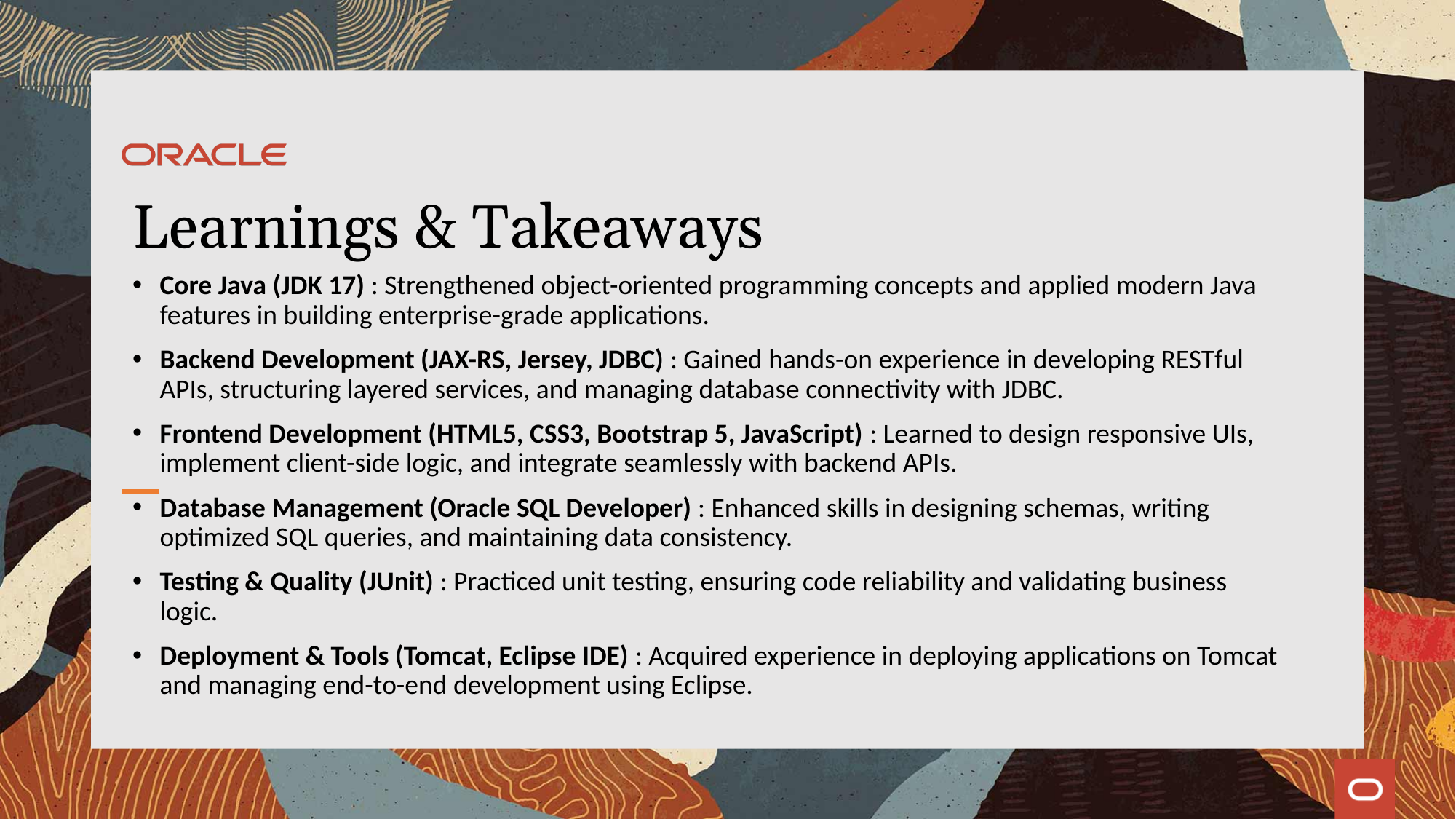

# Learnings & Takeaways
Core Java (JDK 17) : Strengthened object-oriented programming concepts and applied modern Java features in building enterprise-grade applications.
Backend Development (JAX-RS, Jersey, JDBC) : Gained hands-on experience in developing RESTful APIs, structuring layered services, and managing database connectivity with JDBC.
Frontend Development (HTML5, CSS3, Bootstrap 5, JavaScript) : Learned to design responsive UIs, implement client-side logic, and integrate seamlessly with backend APIs.
Database Management (Oracle SQL Developer) : Enhanced skills in designing schemas, writing optimized SQL queries, and maintaining data consistency.
Testing & Quality (JUnit) : Practiced unit testing, ensuring code reliability and validating business logic.
Deployment & Tools (Tomcat, Eclipse IDE) : Acquired experience in deploying applications on Tomcat and managing end-to-end development using Eclipse.